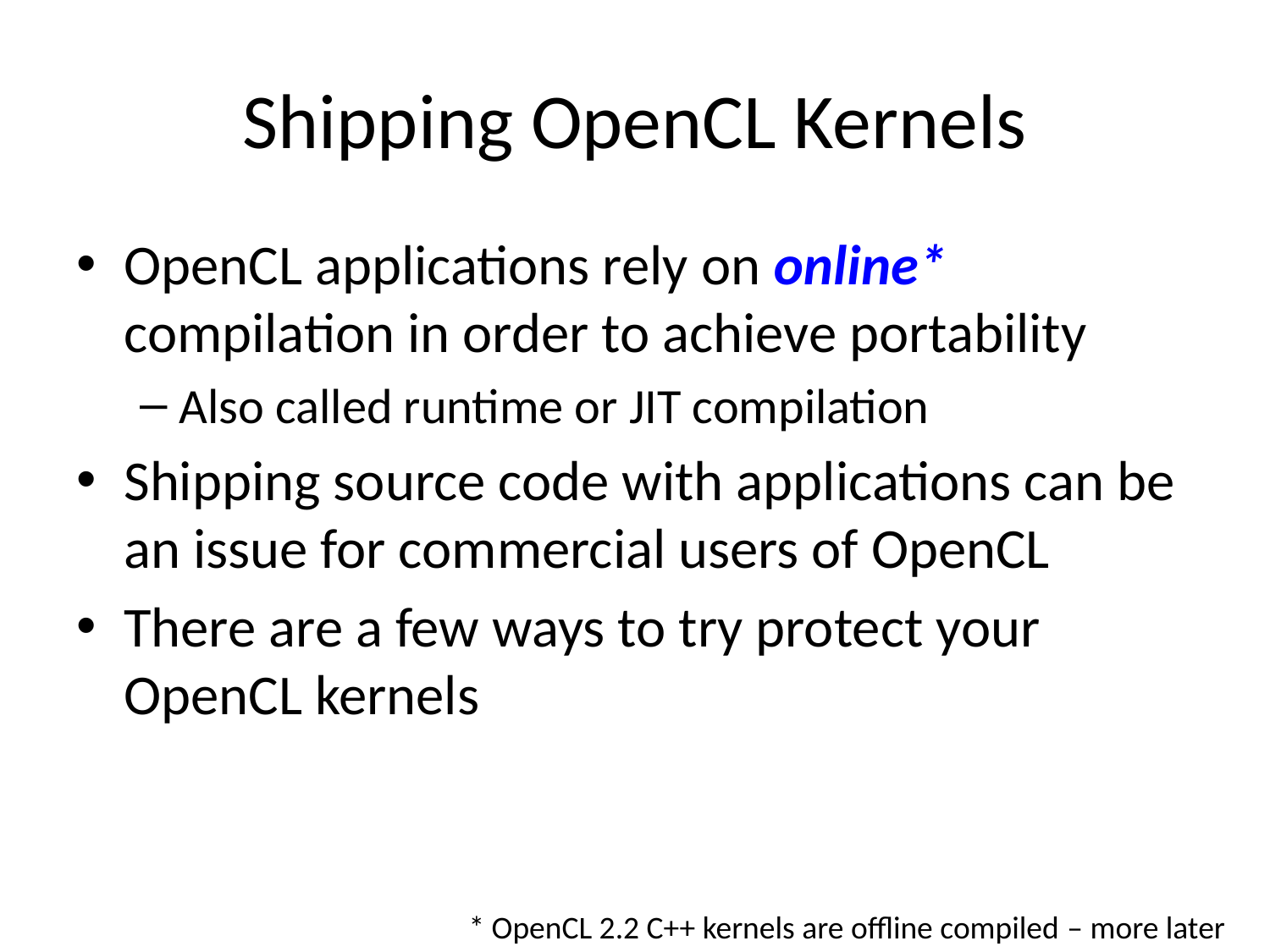

# Shipping OpenCL Kernels
OpenCL applications rely on online* compilation in order to achieve portability
Also called runtime or JIT compilation
Shipping source code with applications can be an issue for commercial users of OpenCL
There are a few ways to try protect your OpenCL kernels
* OpenCL 2.2 C++ kernels are offline compiled – more later